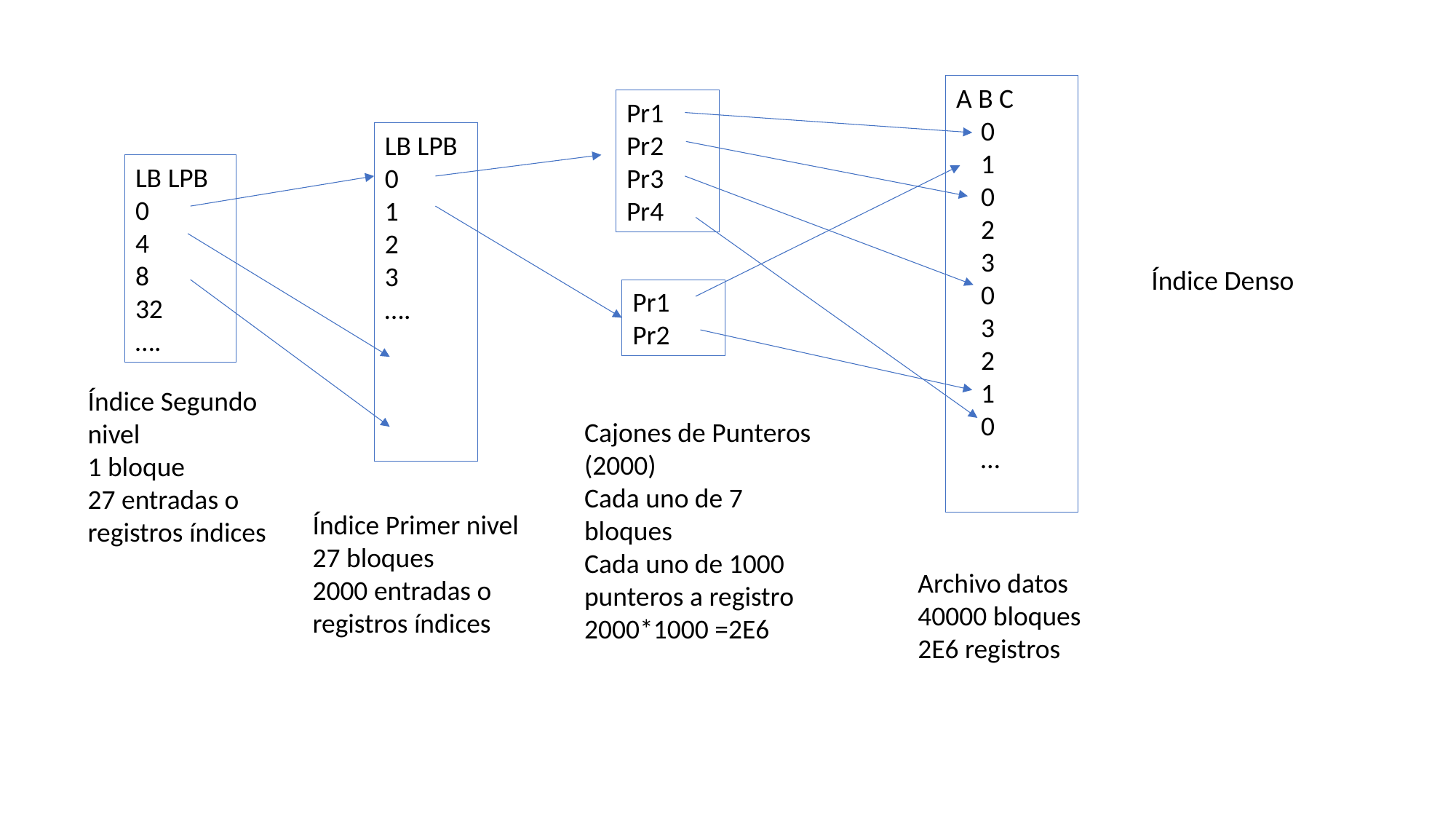

A B C
    0
    1
    0
    2
    3
    0
    3
    2
    1
    0
    …

Pr1
Pr2
Pr3
Pr4
LB LPB
0
1
2
3
….

LB LPB
0
4
8
32
….
Índice Denso
Pr1
Pr2
Índice Segundo nivel
1 bloque
27 entradas o registros índices

Cajones de Punteros (2000)
Cada uno de 7 bloques
Cada uno de 1000 punteros a registro
2000*1000 =2E6

Índice Primer nivel
27 bloques
2000 entradas o registros índices

Archivo datos
40000 bloques
2E6 registros